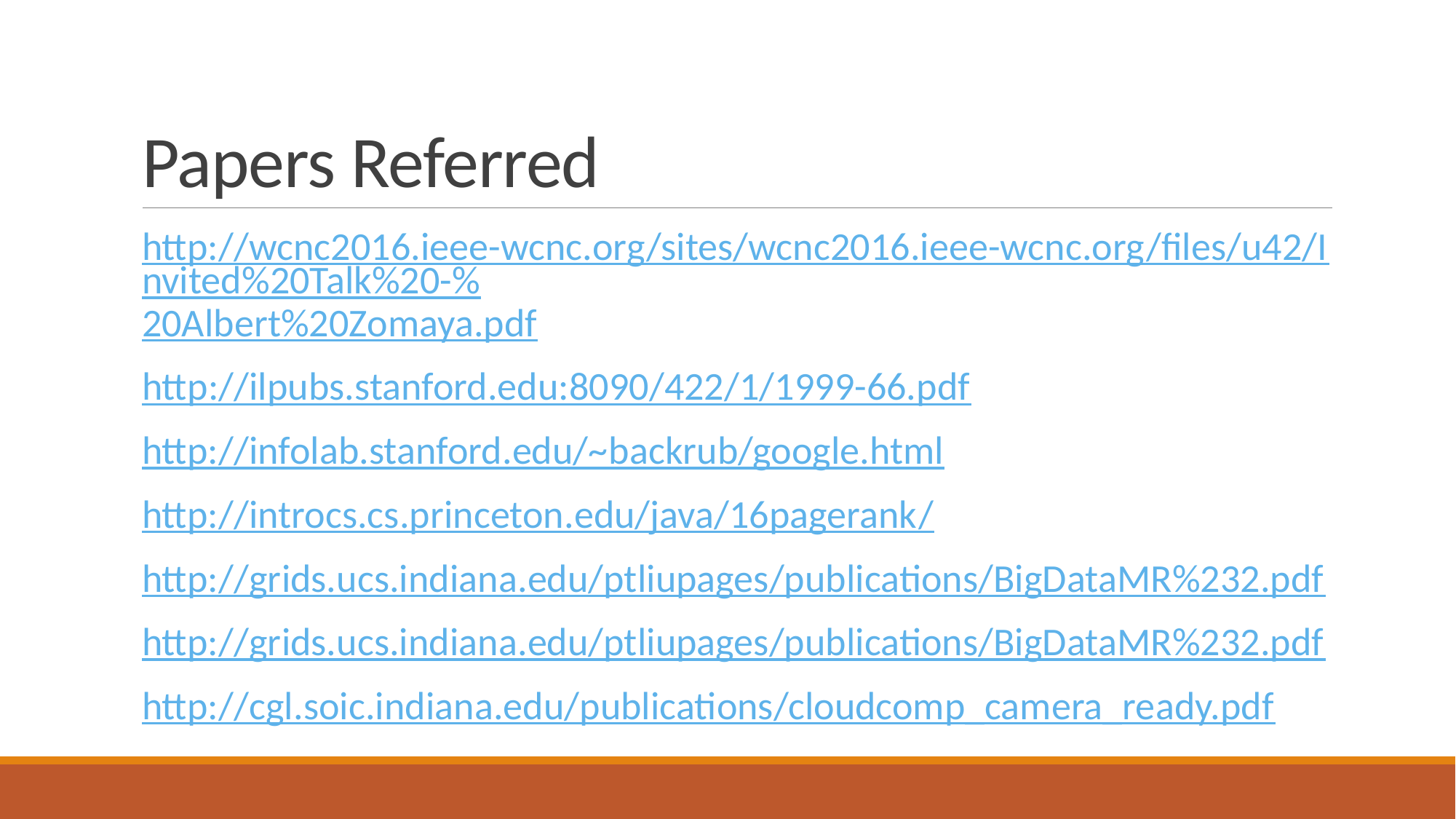

# Papers Referred
http://wcnc2016.ieee-wcnc.org/sites/wcnc2016.ieee-wcnc.org/files/u42/Invited%20Talk%20-%20Albert%20Zomaya.pdf
http://ilpubs.stanford.edu:8090/422/1/1999-66.pdf
http://infolab.stanford.edu/~backrub/google.html
http://introcs.cs.princeton.edu/java/16pagerank/
http://grids.ucs.indiana.edu/ptliupages/publications/BigDataMR%232.pdf
http://grids.ucs.indiana.edu/ptliupages/publications/BigDataMR%232.pdf
http://cgl.soic.indiana.edu/publications/cloudcomp_camera_ready.pdf